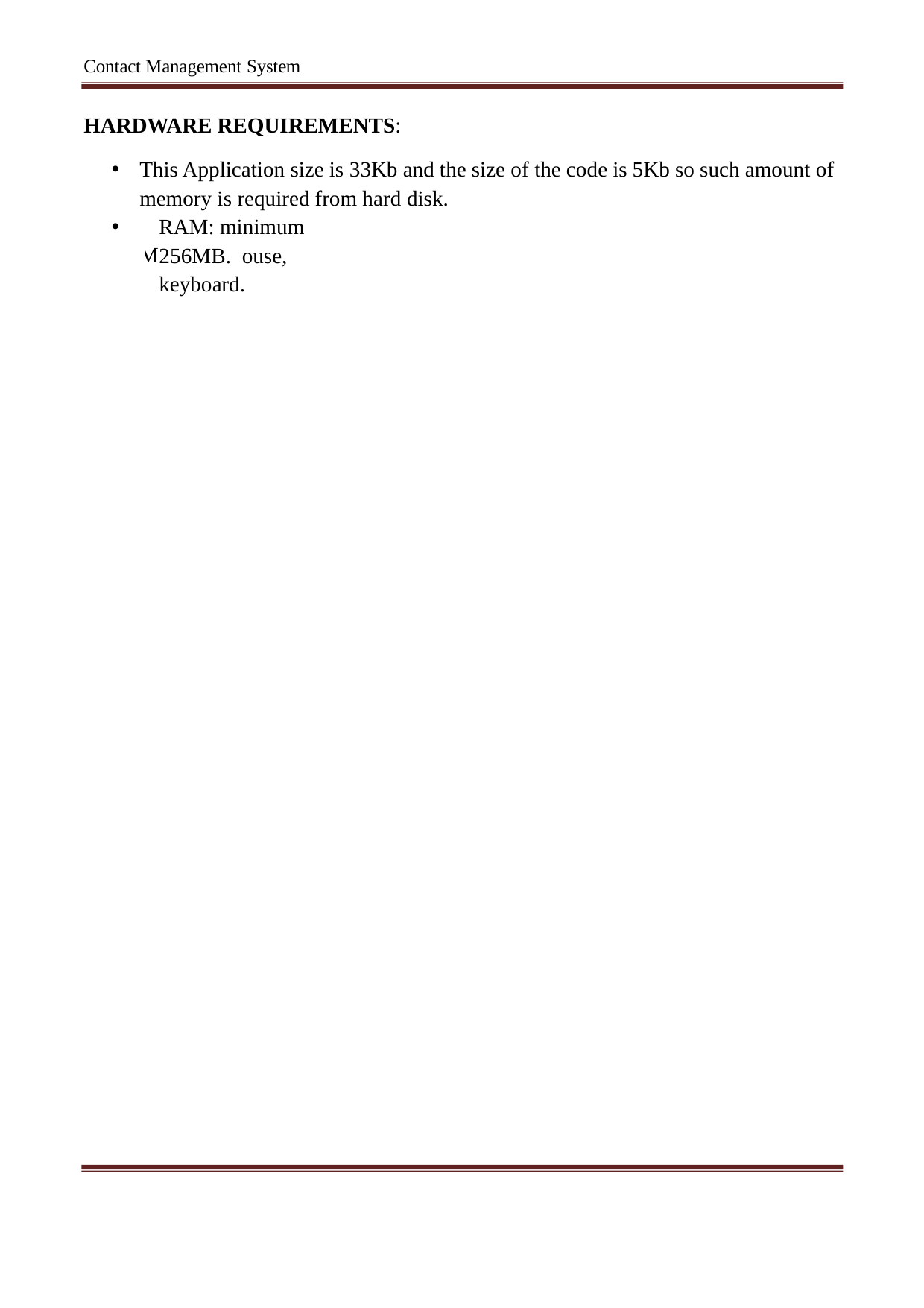

Contact Management System

HARDWARE REQUIREMENTS:
This Application size is 33Kb and the size of the code is 5Kb so such amount of  memory is required from hard disk.
RAM: minimum 256MB.  ouse, keyboard.

•	M